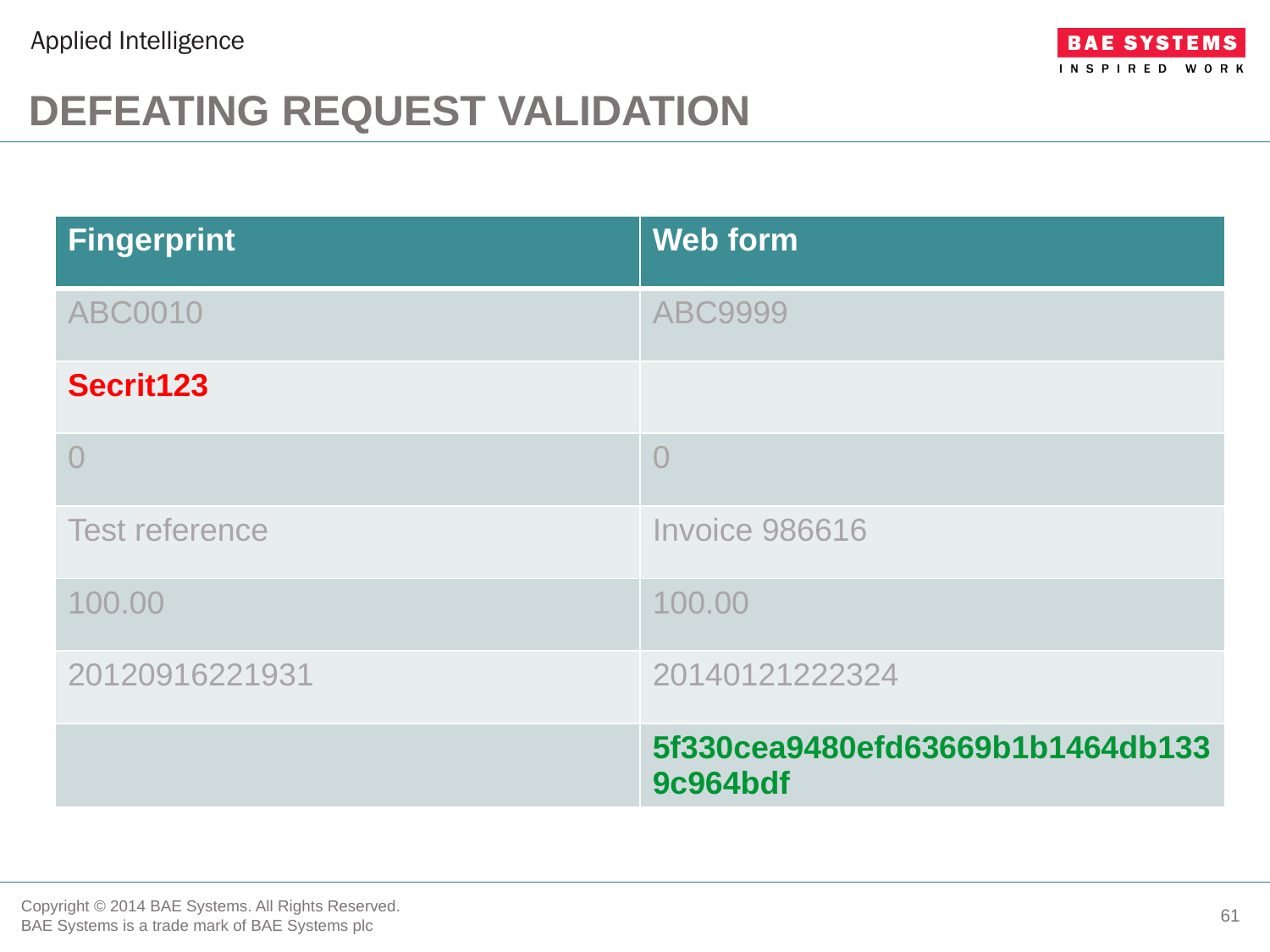

# Defeating request validation
| Fingerprint | Web form |
| --- | --- |
| ABC0010 | ABC9999 |
| Secrit123 |  |
| 0 | 0 |
| Test reference | Invoice 986616 |
| 100.00 | 100.00 |
| 20120916221931 | 20140121222324 |
|  | 5f330cea9480efd63669b1b1464db1339c964bdf |